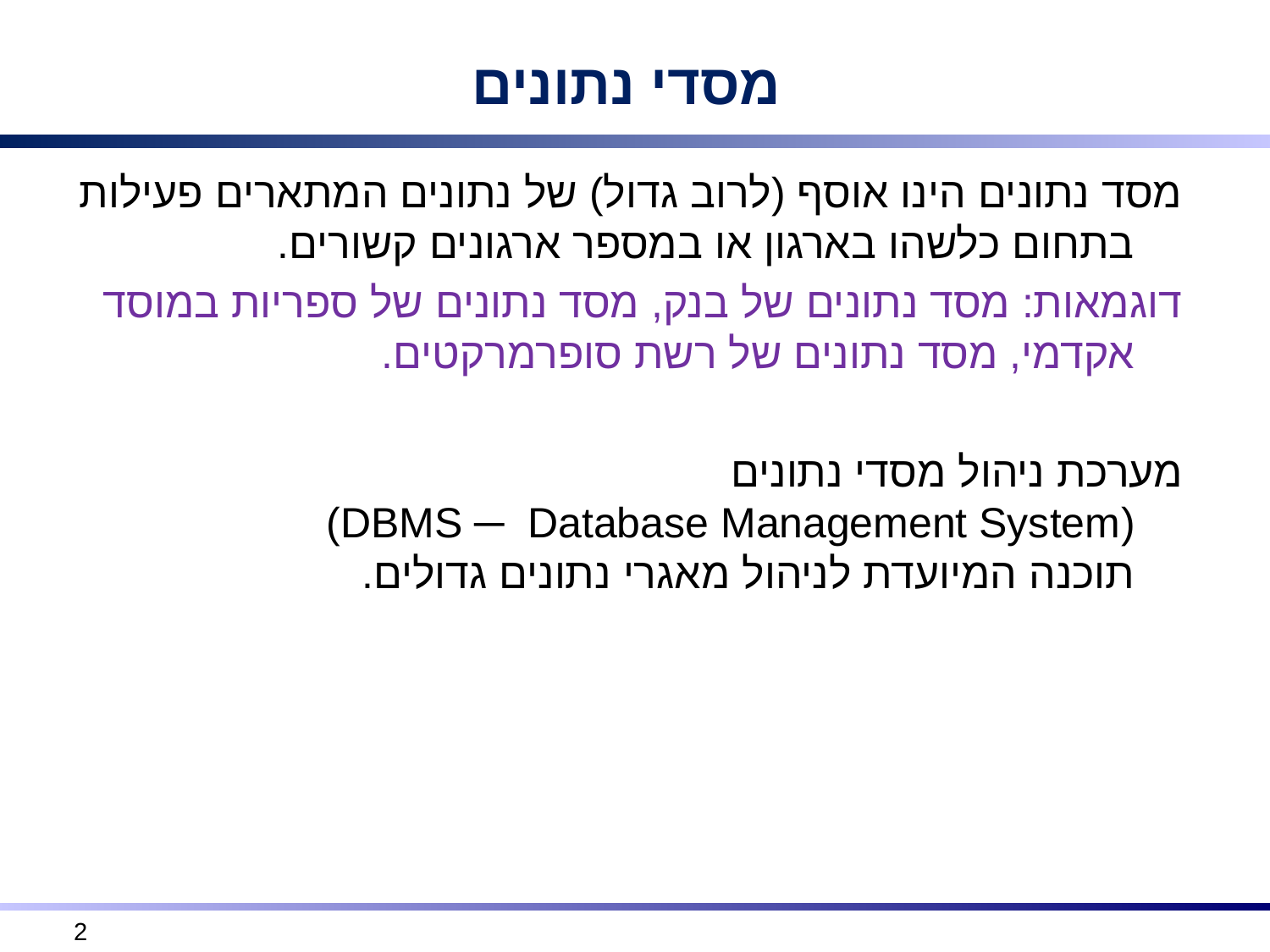

# מסדי נתונים
	מסד נתונים הינו אוסף (לרוב גדול) של נתונים המתארים פעילות בתחום כלשהו בארגון או במספר ארגונים קשורים.
	דוגמאות: מסד נתונים של בנק, מסד נתונים של ספריות במוסד אקדמי, מסד נתונים של רשת סופרמרקטים.

	מערכת ניהול מסדי נתונים
(DBMS ─  Database Management System)
תוכנה המיועדת לניהול מאגרי נתונים גדולים.

 2